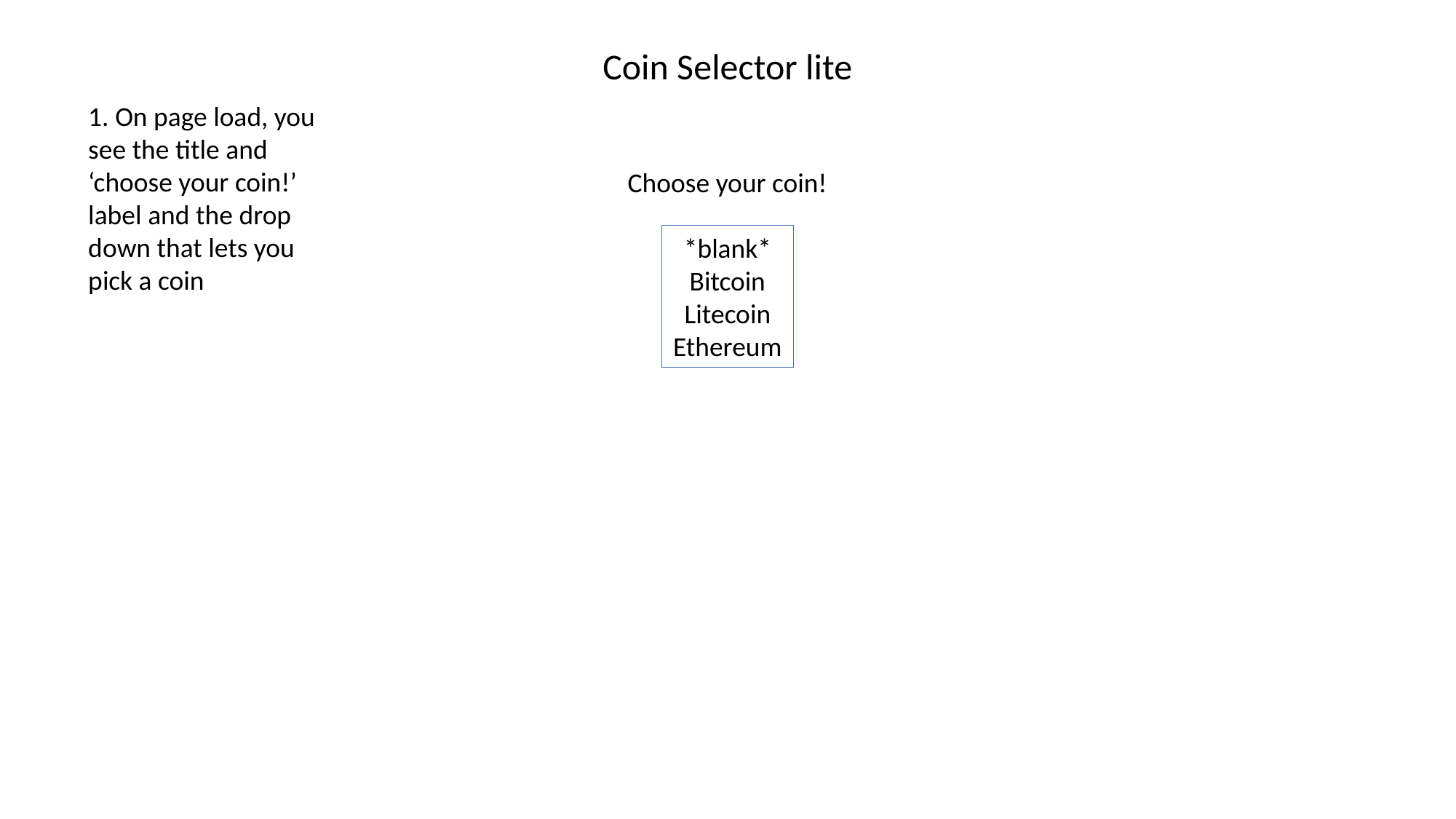

Coin Selector lite
1. On page load, you see the title and ‘choose your coin!’ label and the drop down that lets you pick a coin
Choose your coin!
*blank*
Bitcoin
Litecoin
Ethereum